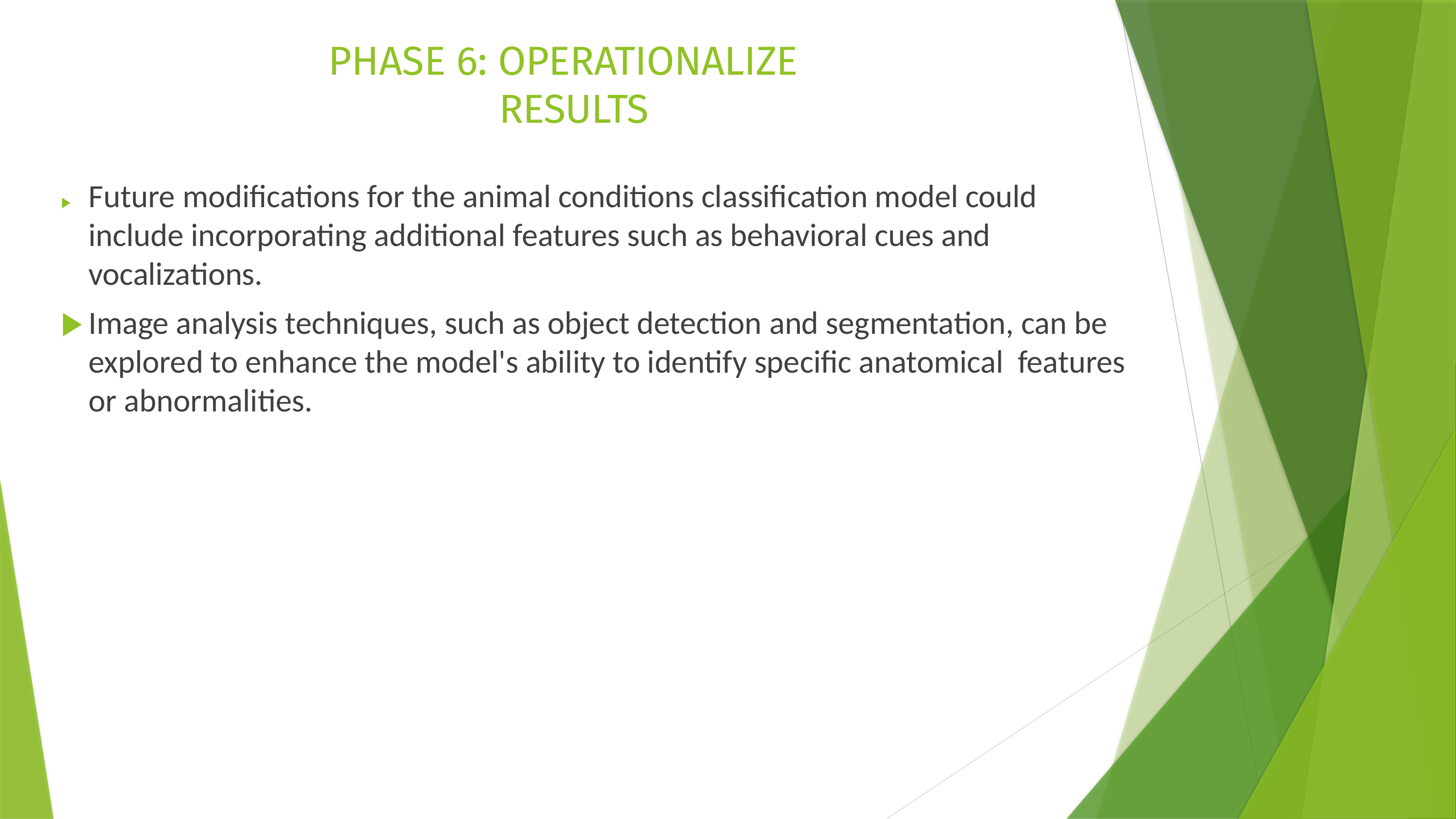

# PHASE 6: OPERATIONALIZE  RESULTS
▶	Future modifications for the animal conditions classification model could  include incorporating additional features such as behavioral cues and  vocalizations.
▶	Image analysis techniques, such as object detection and segmentation, can be  explored to enhance the model's ability to identify specific anatomical  features or abnormalities.